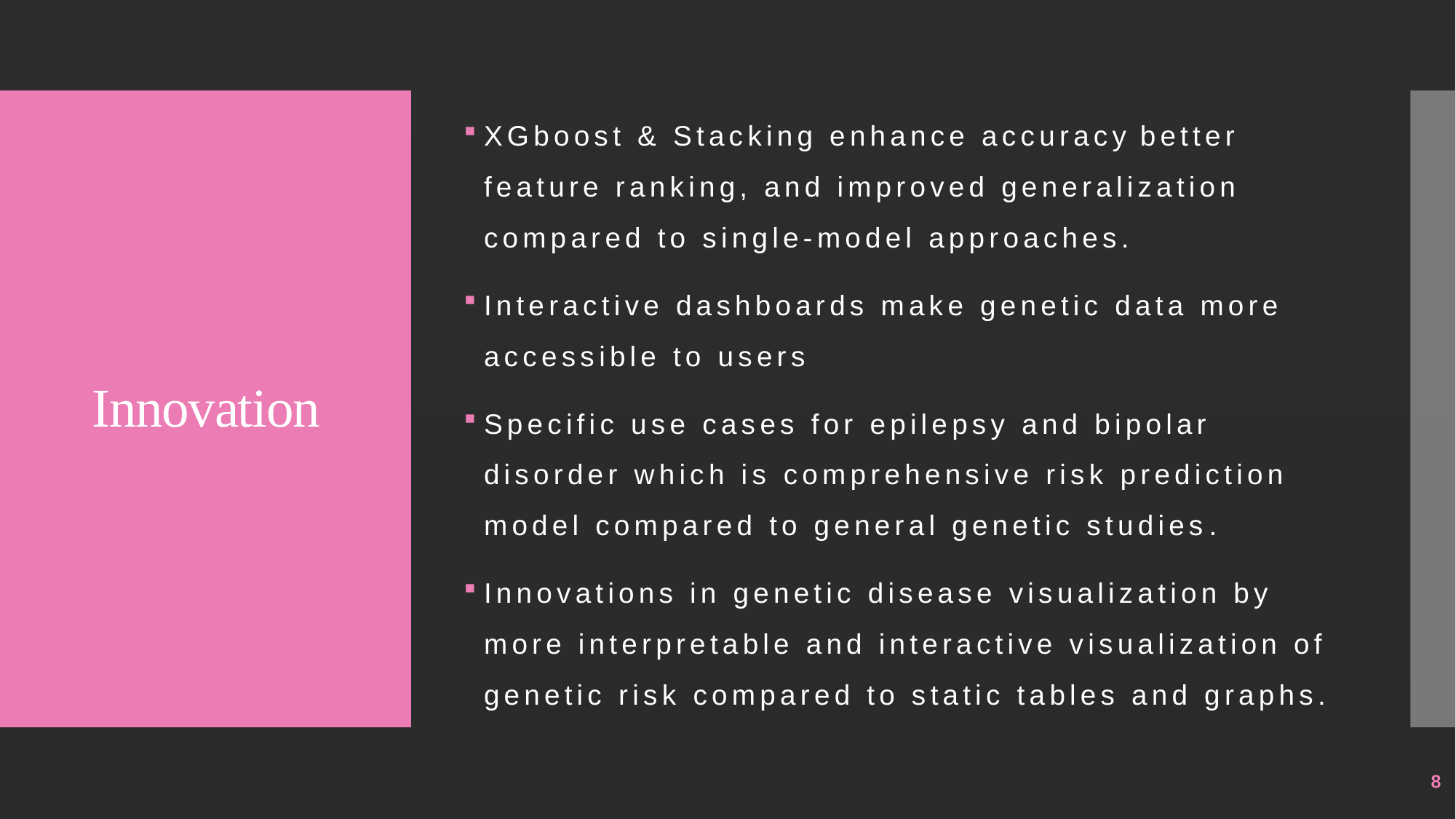

XGboost & Stacking enhance accuracy better feature ranking, and improved generalization compared to single-model approaches.
Interactive dashboards make genetic data more accessible to users
Specific use cases for epilepsy and bipolar disorder which is comprehensive risk prediction model compared to general genetic studies.
Innovations in genetic disease visualization by more interpretable and interactive visualization of genetic risk compared to static tables and graphs.

# Innovation
8